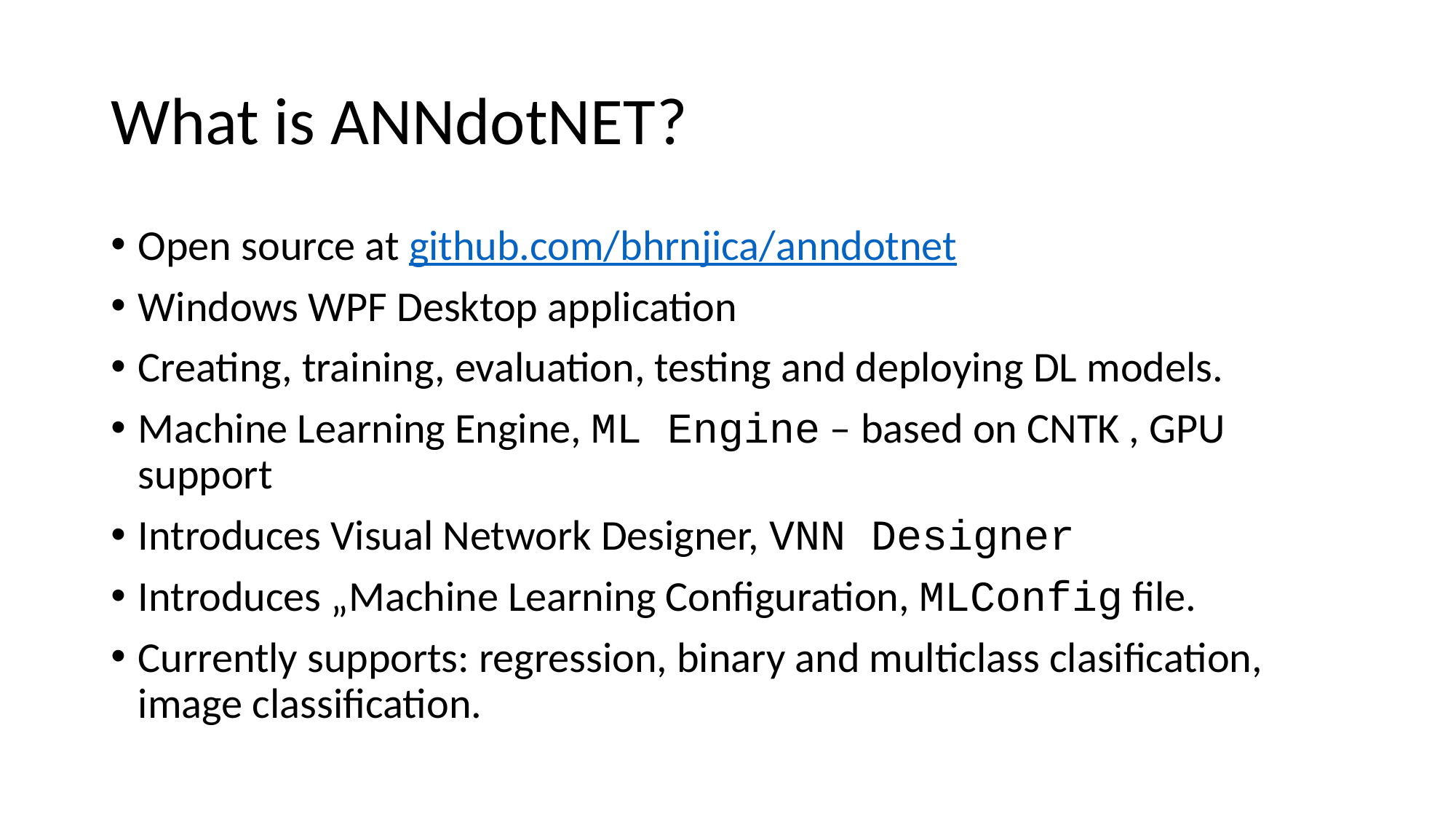

# What is ANNdotNET?
Open source at github.com/bhrnjica/anndotnet
Windows WPF Desktop application
Creating, training, evaluation, testing and deploying DL models.
Machine Learning Engine, ML Engine – based on CNTK , GPU support
Introduces Visual Network Designer, VNN Designer
Introduces „Machine Learning Configuration, MLConfig file.
Currently supports: regression, binary and multiclass clasification, image classification.